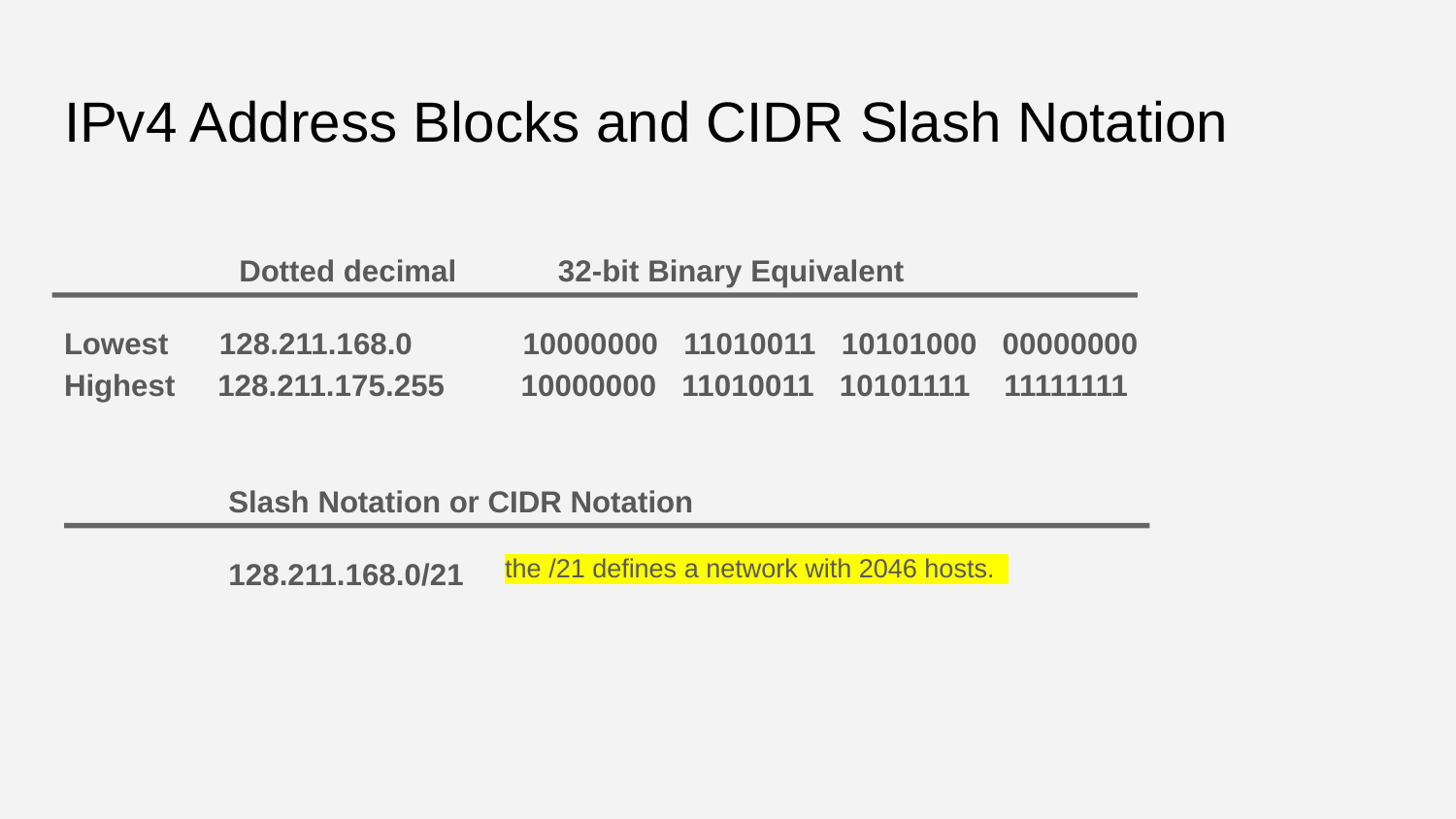

# IPv4 Address Blocks and CIDR Slash Notation
Dotted decimal            32-bit Binary Equivalent

Lowest      128.211.168.0             10000000   11010011   10101000   00000000
Highest     128.211.175.255         10000000   11010011   10101111    11111111
Slash Notation or CIDR Notation

128.211.168.0/21
the /21 defines a network with 2046 hosts.